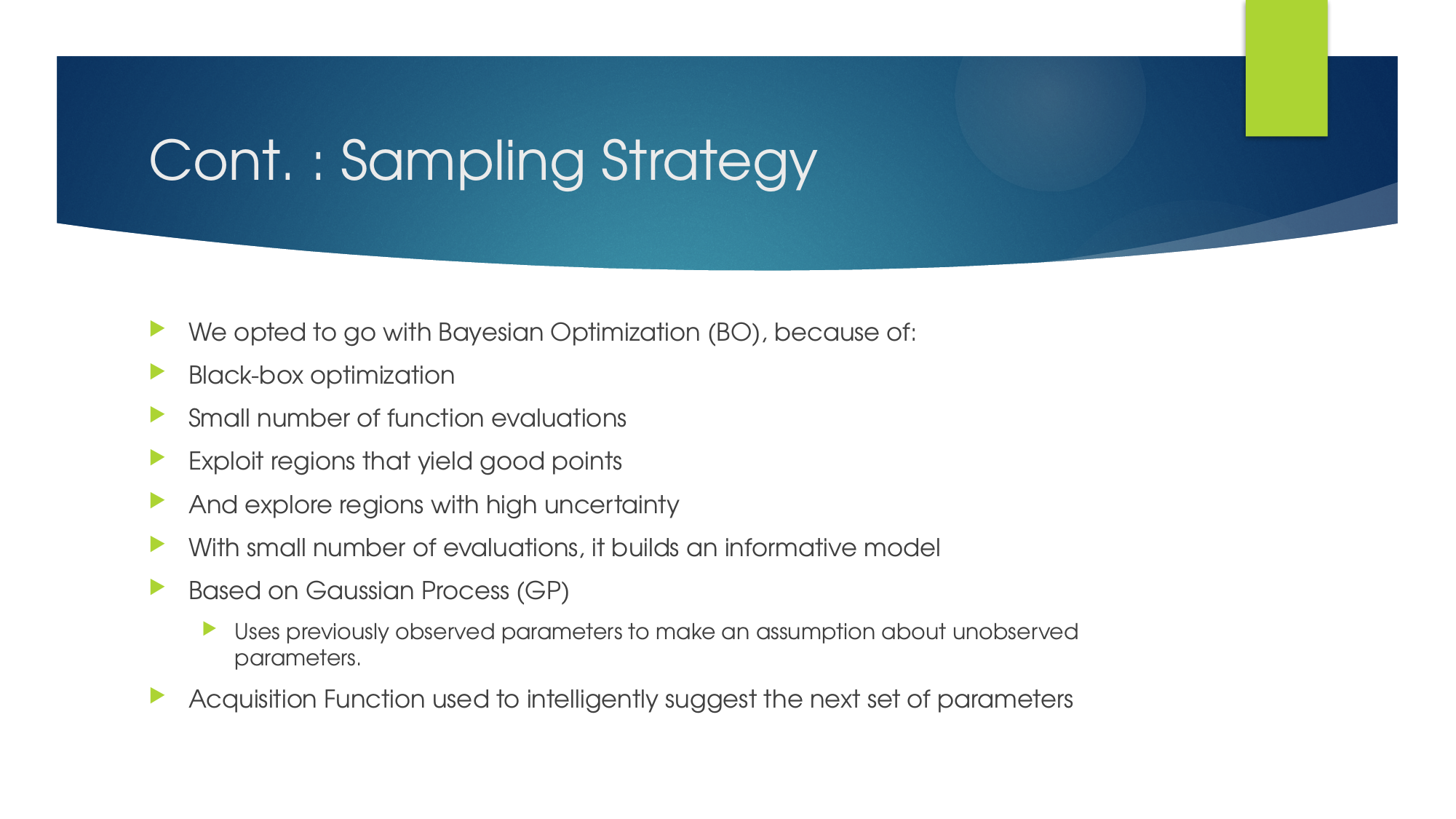

# Cont. : Sampling Strategy
We opted to go with Bayesian Optimization (BO), because of:
Black-box optimization
Small number of function evaluations
Exploit regions that yield good points
And explore regions with high uncertainty
With small number of evaluations, it builds an informative model
Based on Gaussian Process (GP)
Uses previously observed parameters to make an assumption about unobserved parameters.
Acquisition Function used to intelligently suggest the next set of parameters